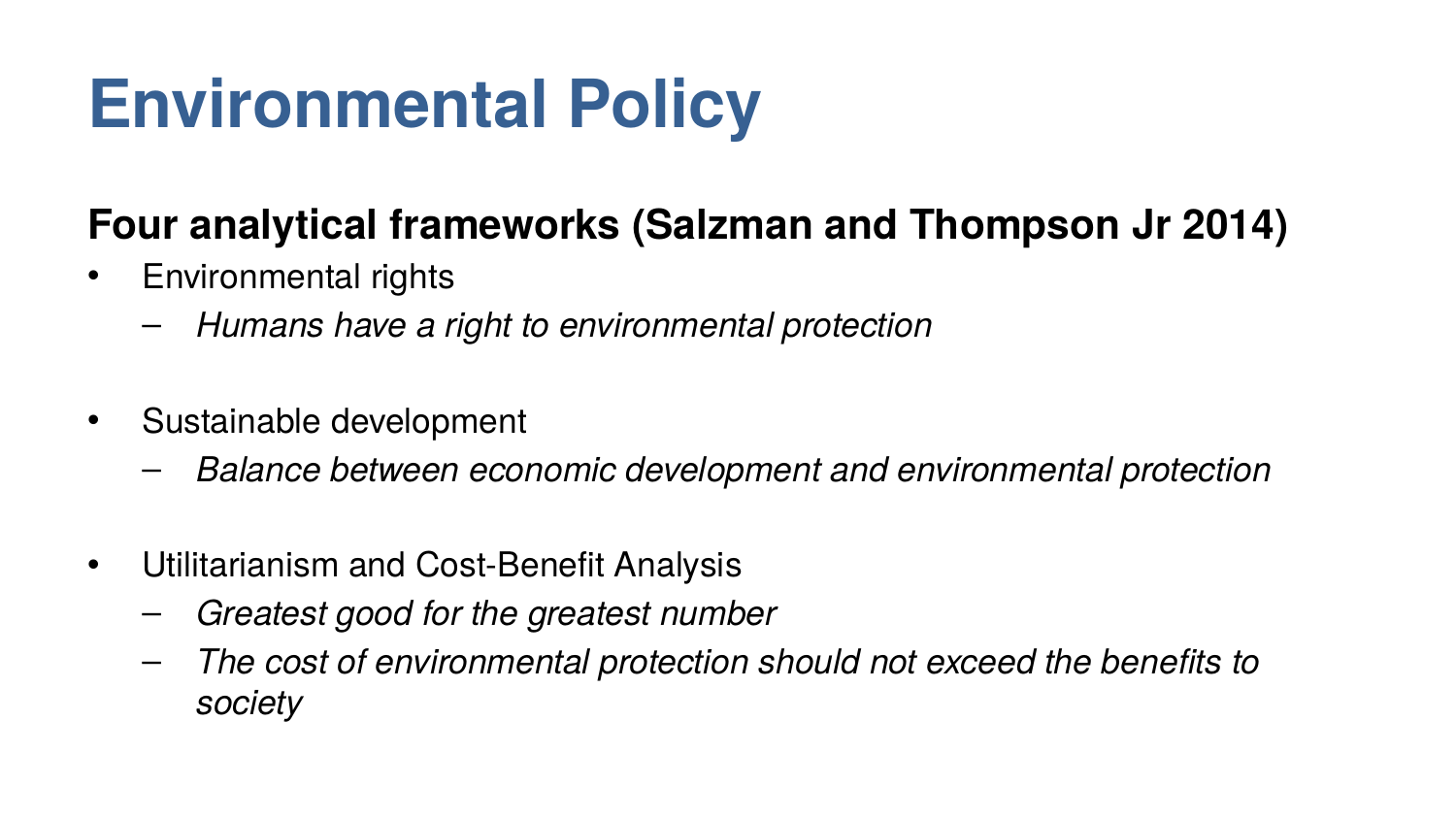

# Environmental Policy
Four analytical frameworks (Salzman and Thompson Jr 2014)
Environmental rights
Humans have a right to environmental protection

Sustainable development
Balance between economic development and environmental protection

Utilitarianism and Cost-Benefit Analysis
Greatest good for the greatest number
The cost of environmental protection should not exceed the benefits to society